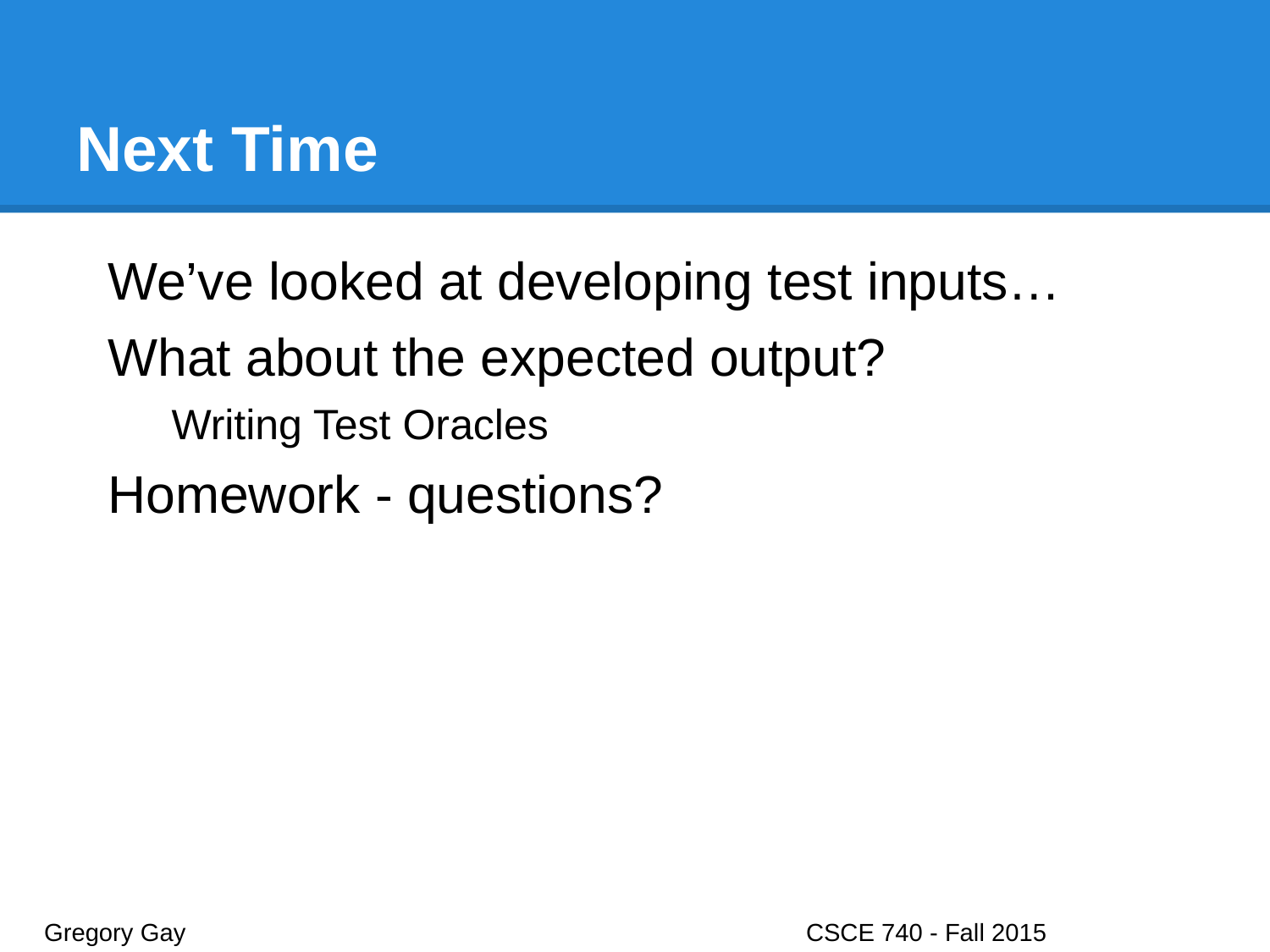

# Next Time
We’ve looked at developing test inputs…
What about the expected output?
Writing Test Oracles
Homework - questions?
Gregory Gay					CSCE 740 - Fall 2015								39